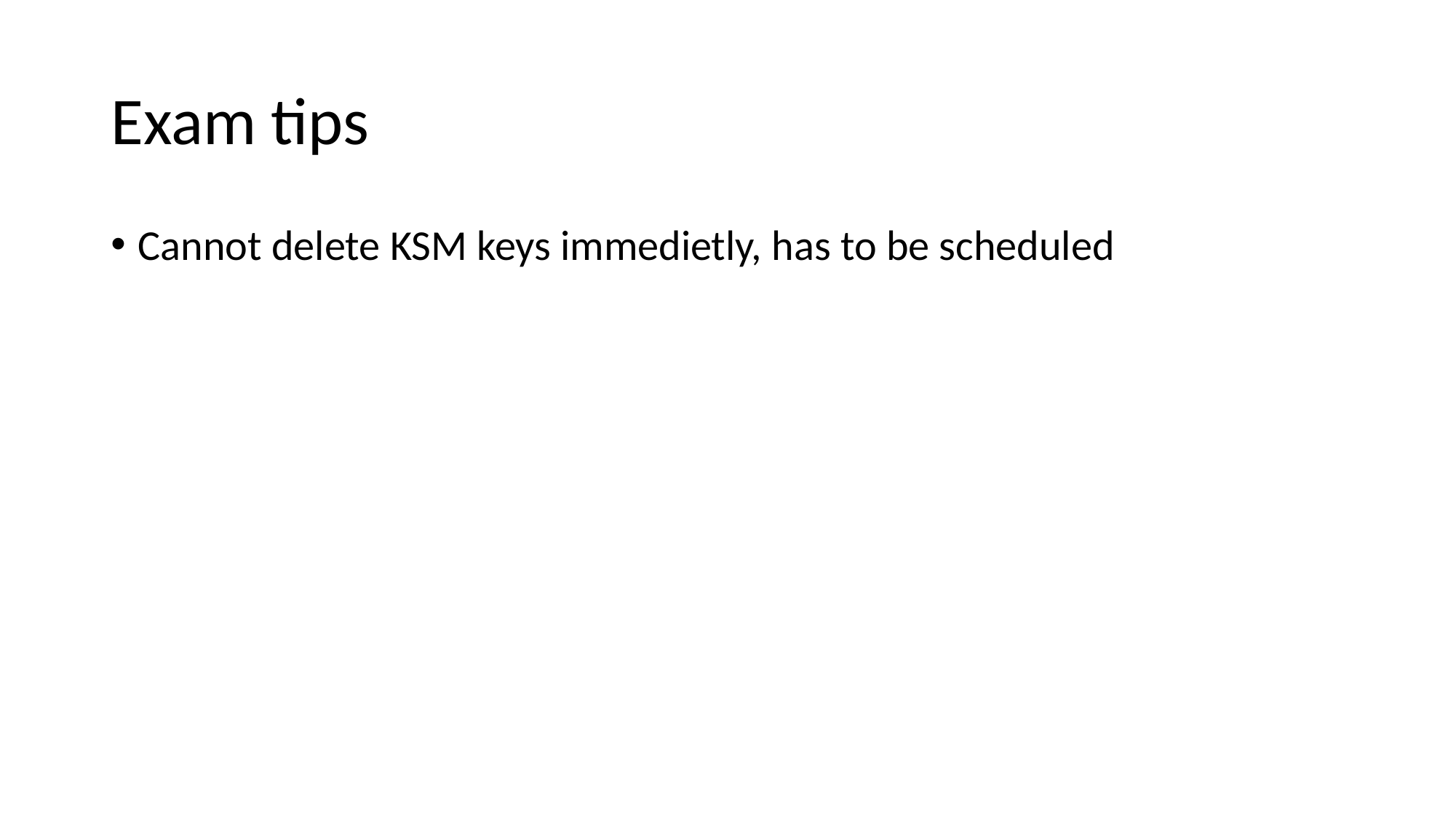

# Exam tips
Cannot delete KSM keys immedietly, has to be scheduled